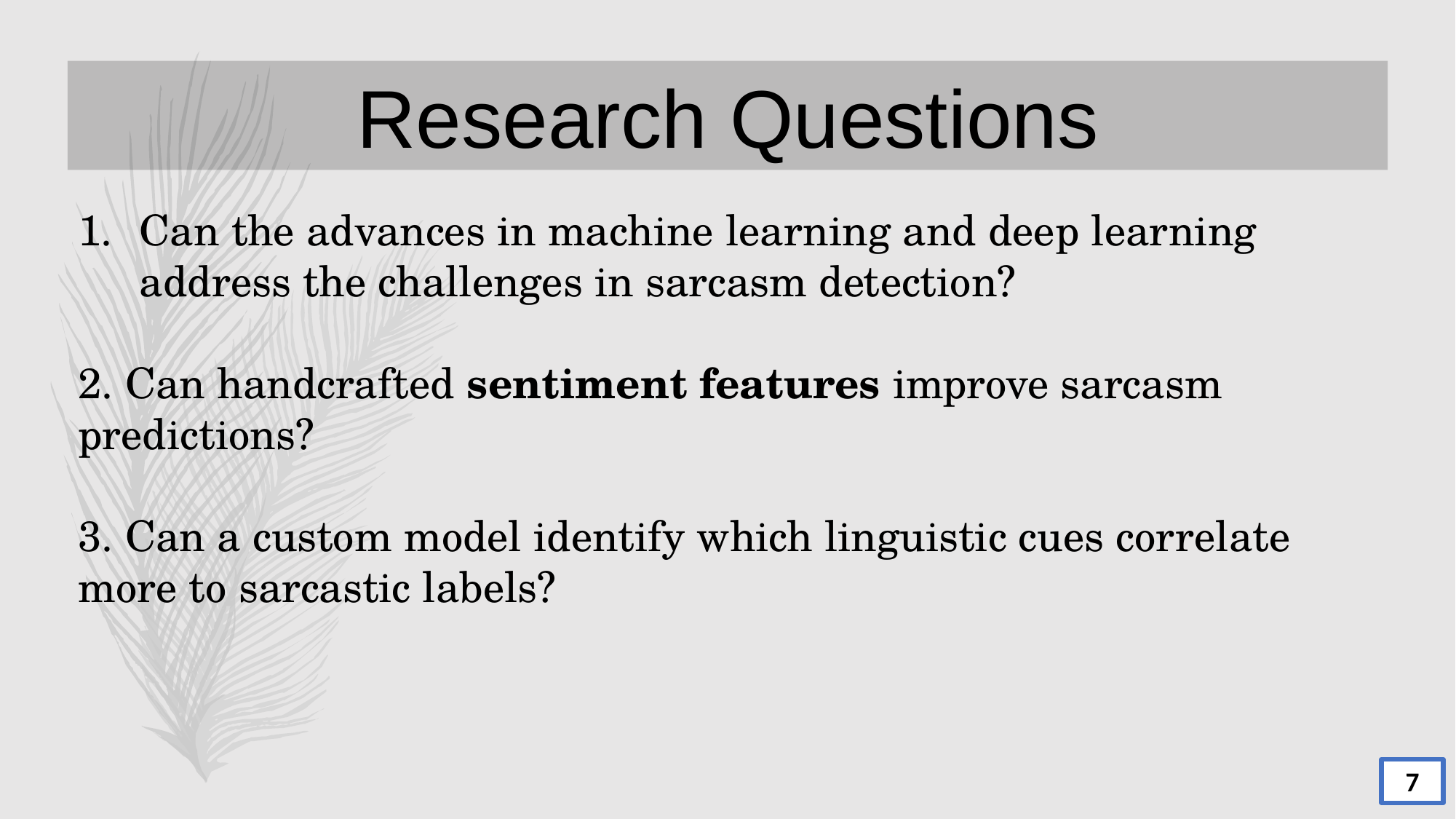

Research Questions
Can the advances in machine learning and deep learning address the challenges in sarcasm detection?

2. Can handcrafted sentiment features improve sarcasm predictions?

3. Can a custom model identify which linguistic cues correlate more to sarcastic labels?
7